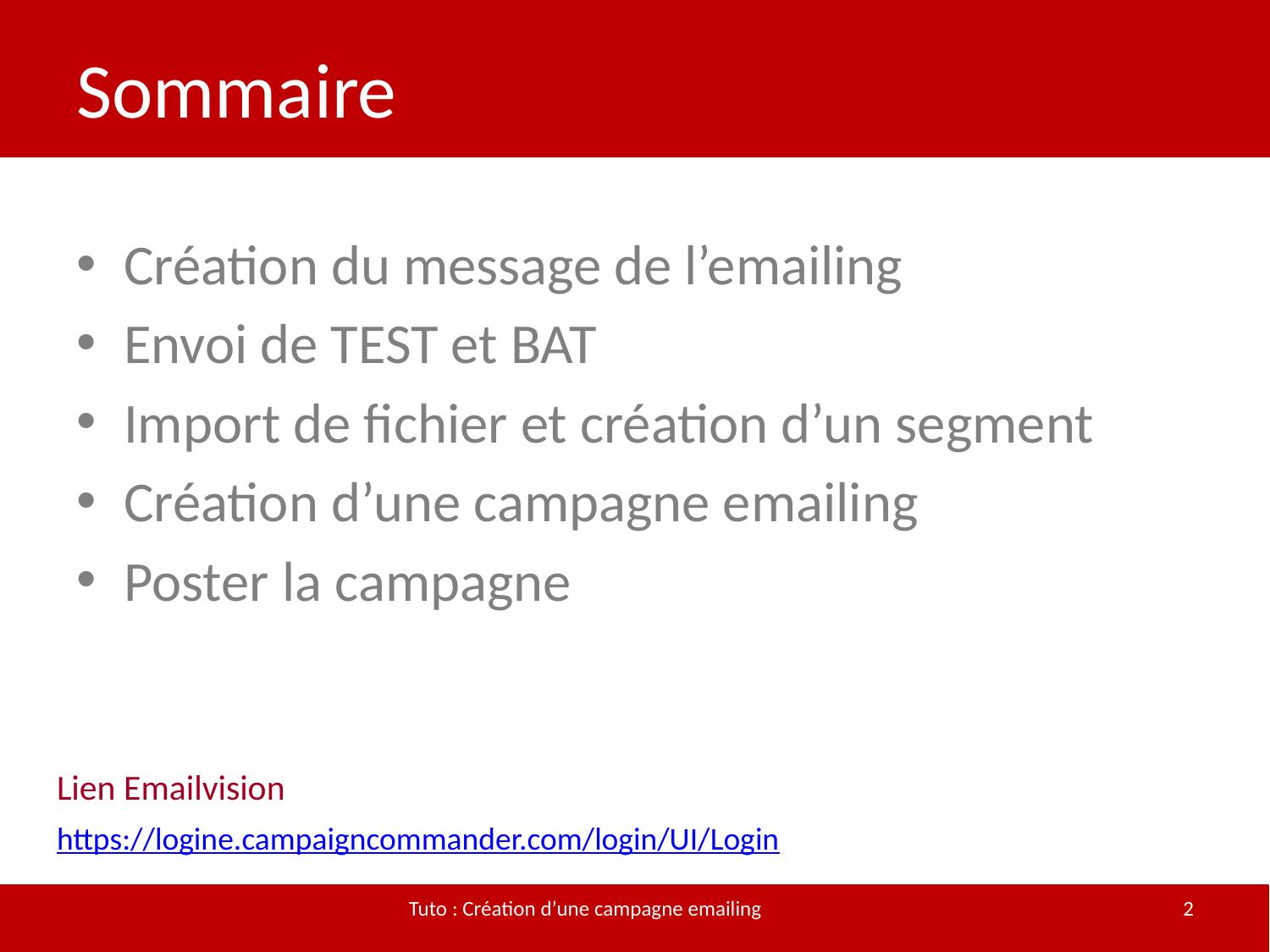

# Sommaire
Création du message de l’emailing
Envoi de TEST et BAT
Import de fichier et création d’un segment
Création d’une campagne emailing
Poster la campagne

Lien Emailvision
https://logine.campaigncommander.com/login/UI/Login
Tuto : Création d’une campagne emailing
2